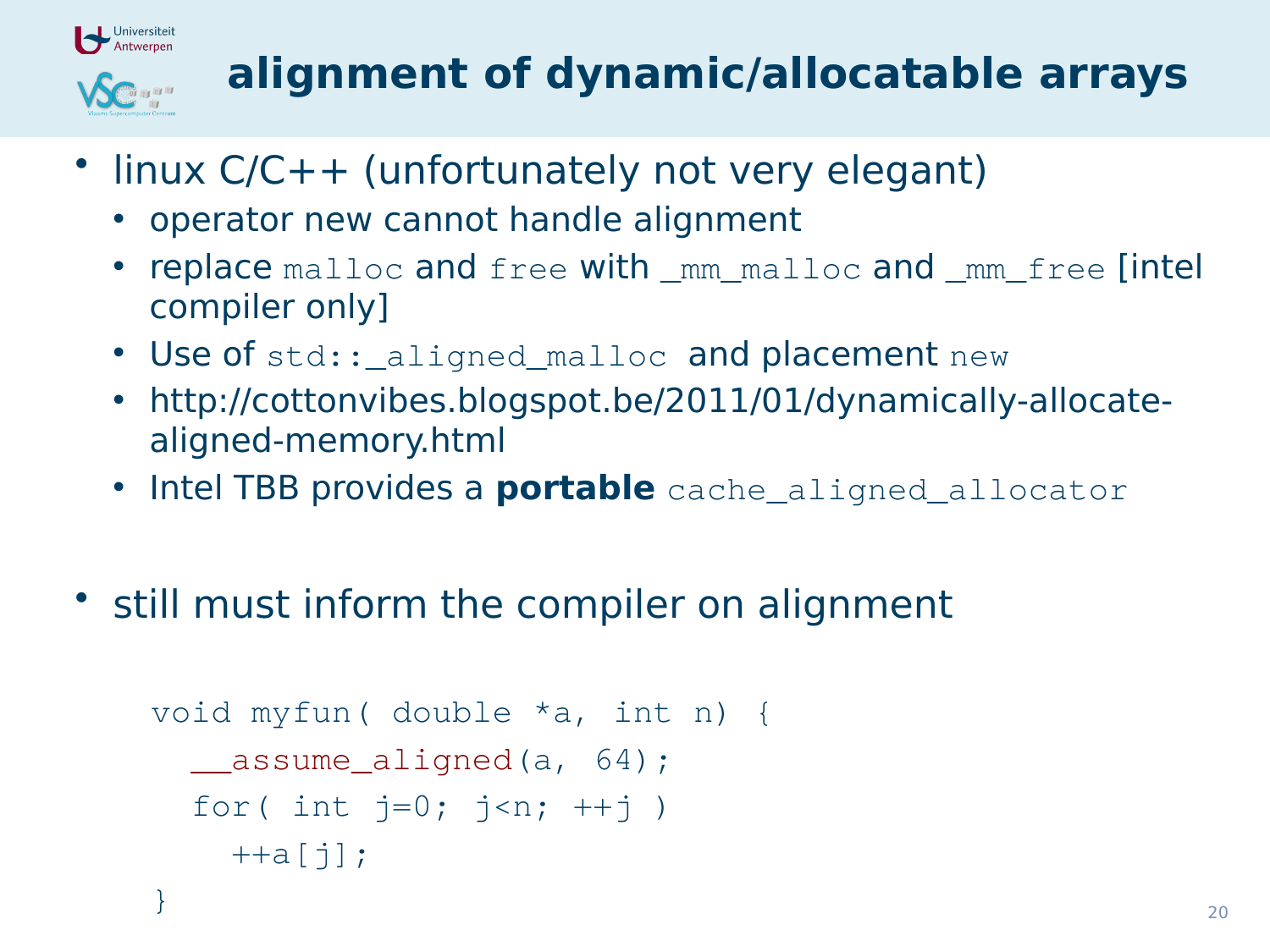

# alignment of dynamic/allocatable arrays
linux C/C++ (unfortunately not very elegant)
operator new cannot handle alignment
replace malloc and free with _mm_malloc and _mm_free [intel compiler only]
Use of std::_aligned_malloc and placement new
http://cottonvibes.blogspot.be/2011/01/dynamically-allocate-aligned-memory.html
Intel TBB provides a portable cache_aligned_allocator

still must inform the compiler on alignment

void myfun( double *a, int n) {
  __assume_aligned(a, 64);
  for( int j=0; j<n; ++j )
    ++a[j];
}